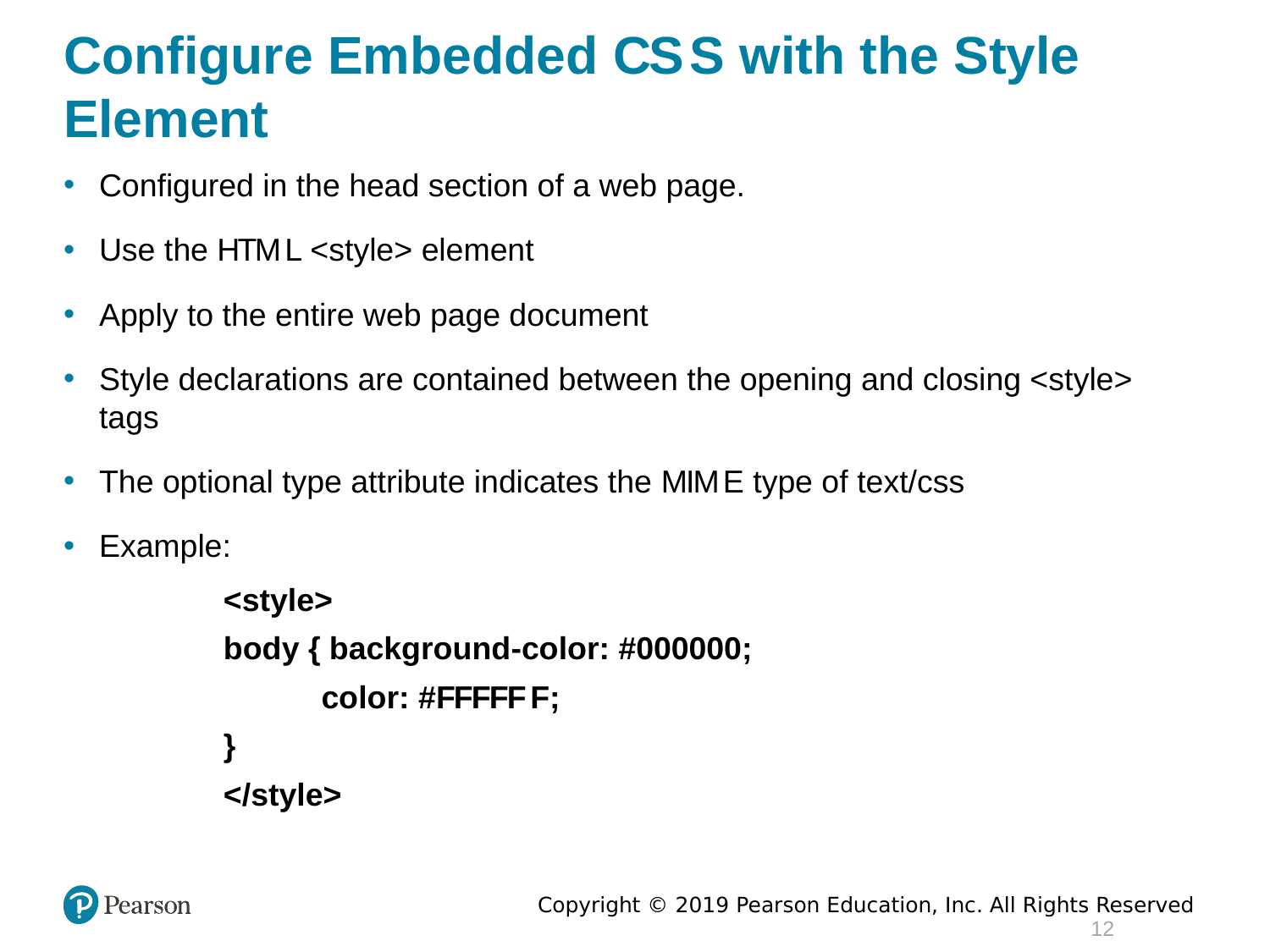

# Configure Embedded C S S with the Style Element
Configured in the head section of a web page.
Use the H T M L <style> element
Apply to the entire web page document
Style declarations are contained between the opening and closing <style> tags
The optional type attribute indicates the M I M E type of text/css
Example:
<style>
body { background-color: #000000;
           color: #F F F F F F;
}
</style>